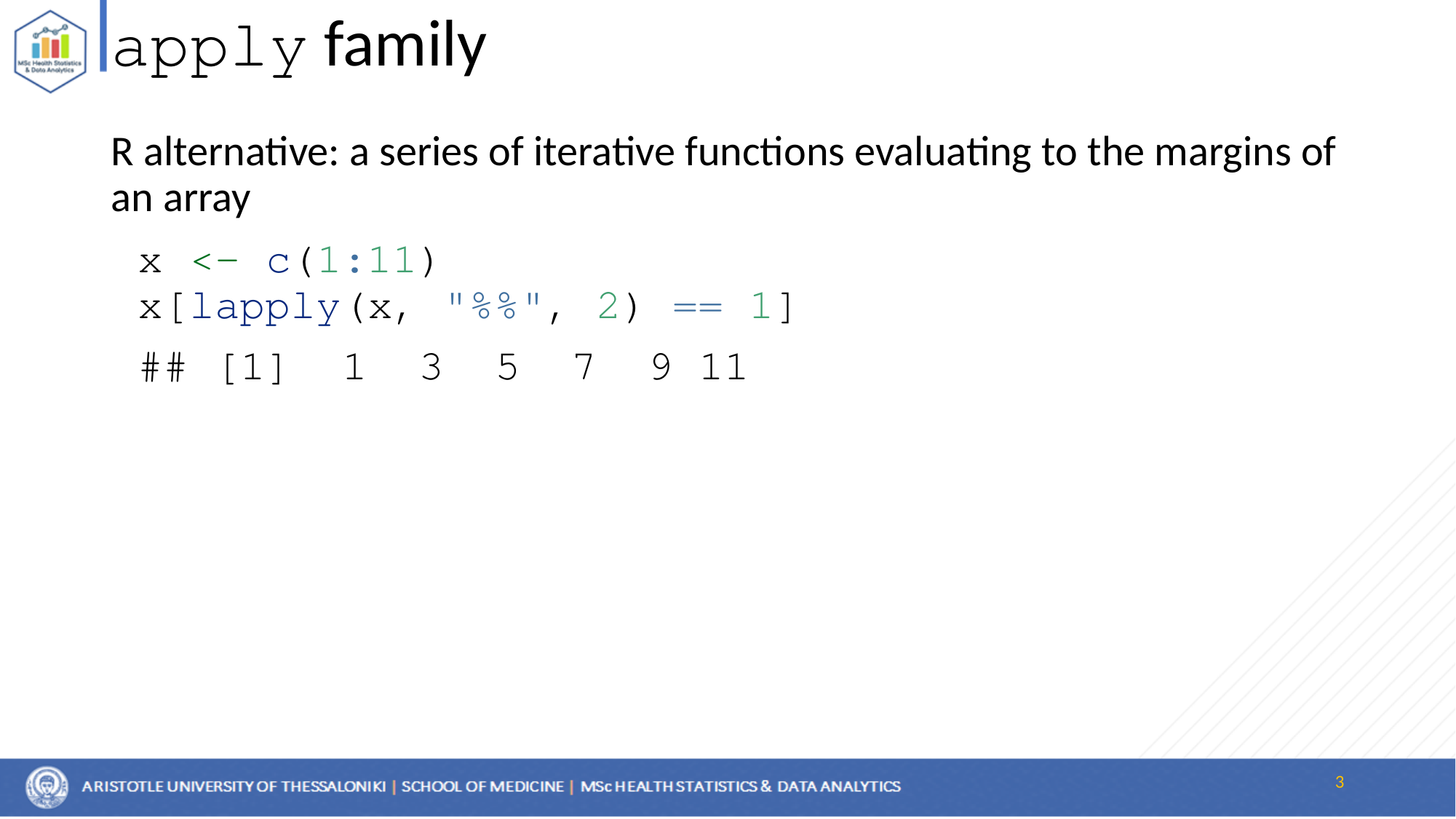

# apply family
R alternative: a series of iterative functions evaluating to the margins of an array
x <- c(1:11)
x[lapply(x, "%%", 2) == 1]
## [1]  1  3  5  7  9 11
3